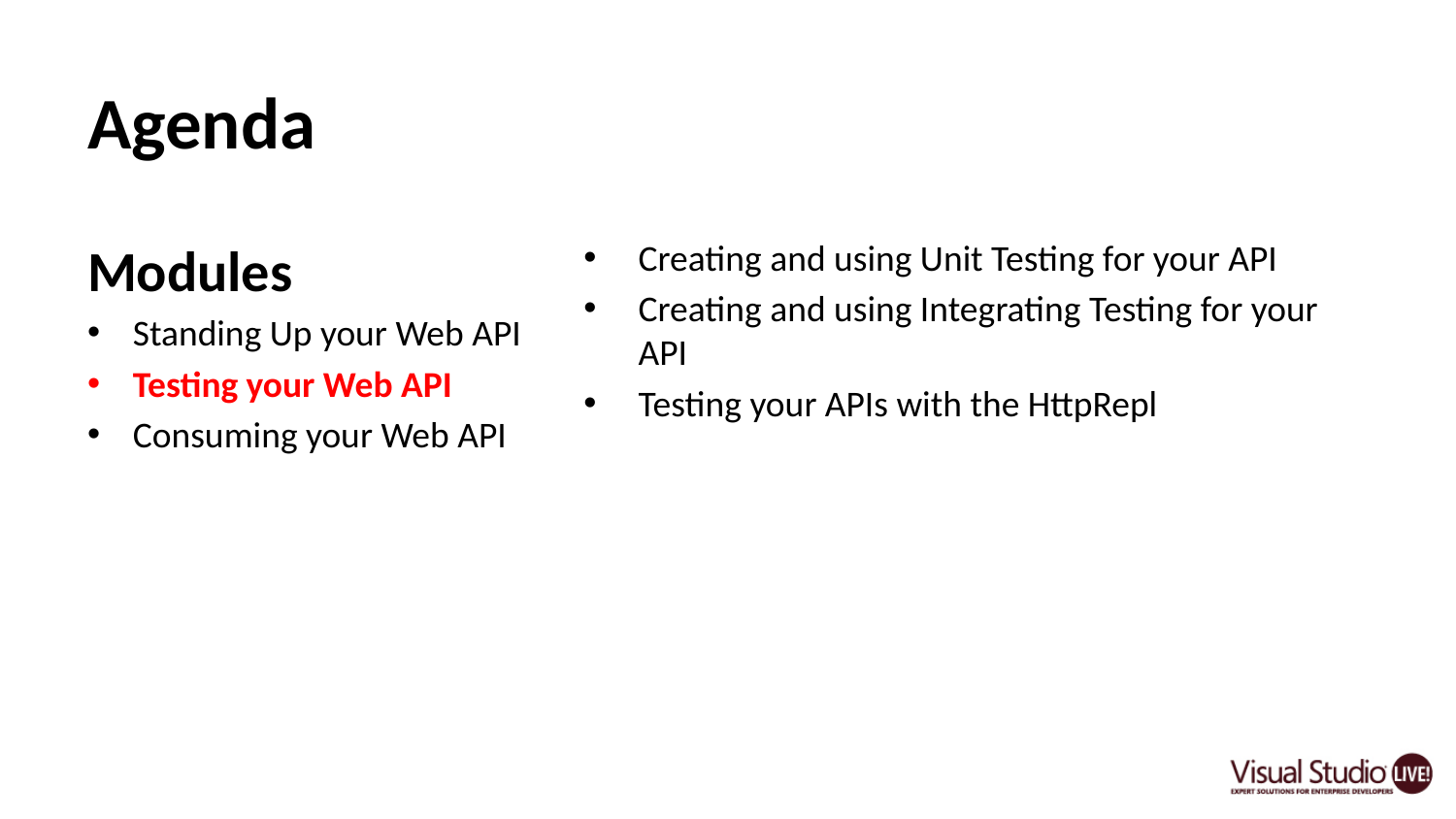

# Agenda
Modules
Standing Up your Web API
Testing your Web API
Consuming your Web API
Creating and using Unit Testing for your API
Creating and using Integrating Testing for your API
Testing your APIs with the HttpRepl